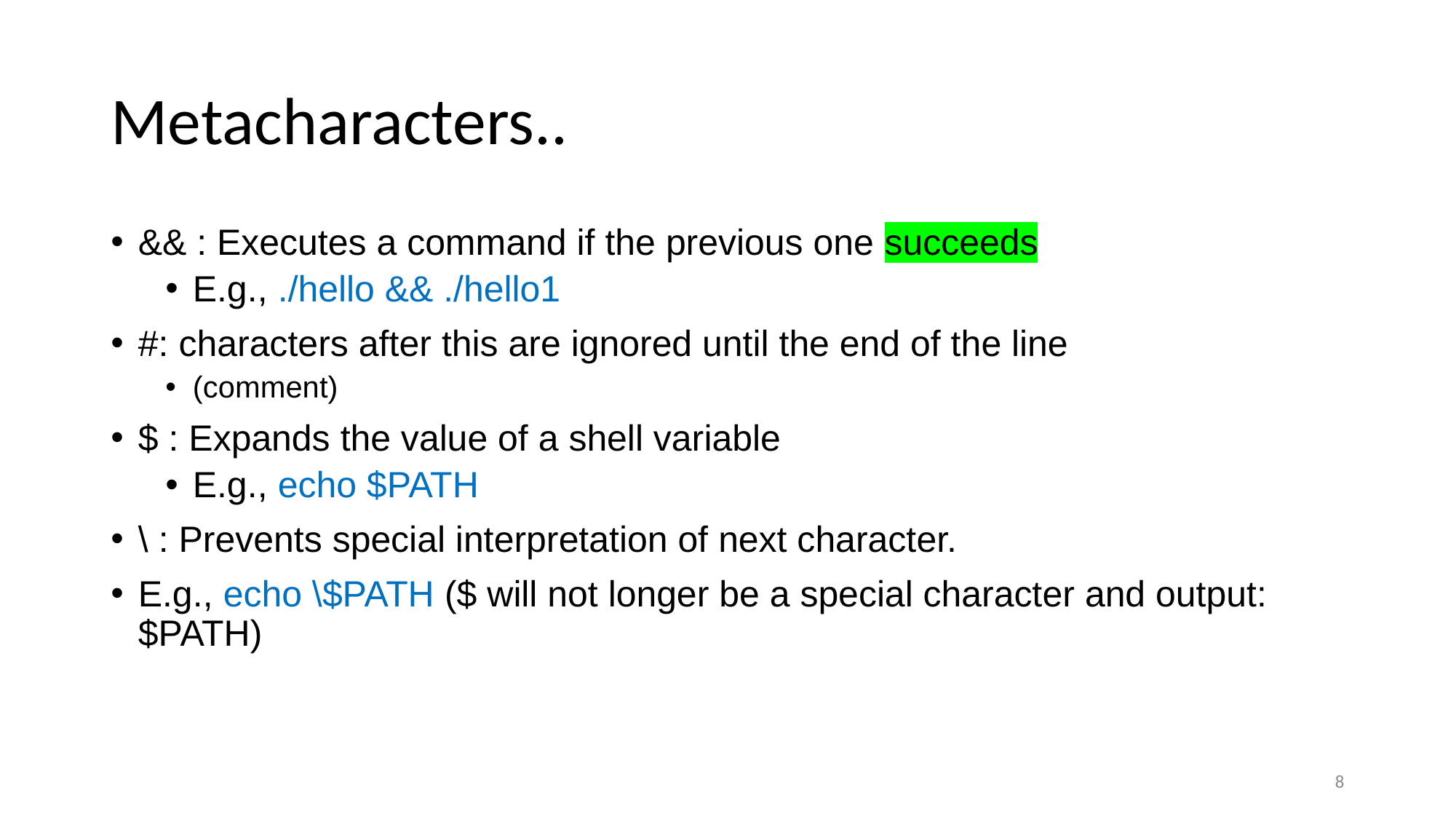

# Metacharacters..
&& : Executes a command if the previous one succeeds
E.g., ./hello && ./hello1
#: characters after this are ignored until the end of the line
(comment)
$ : Expands the value of a shell variable
E.g., echo $PATH
\ : Prevents special interpretation of next character.
E.g., echo \$PATH ($ will not longer be a special character and output:$PATH)
8